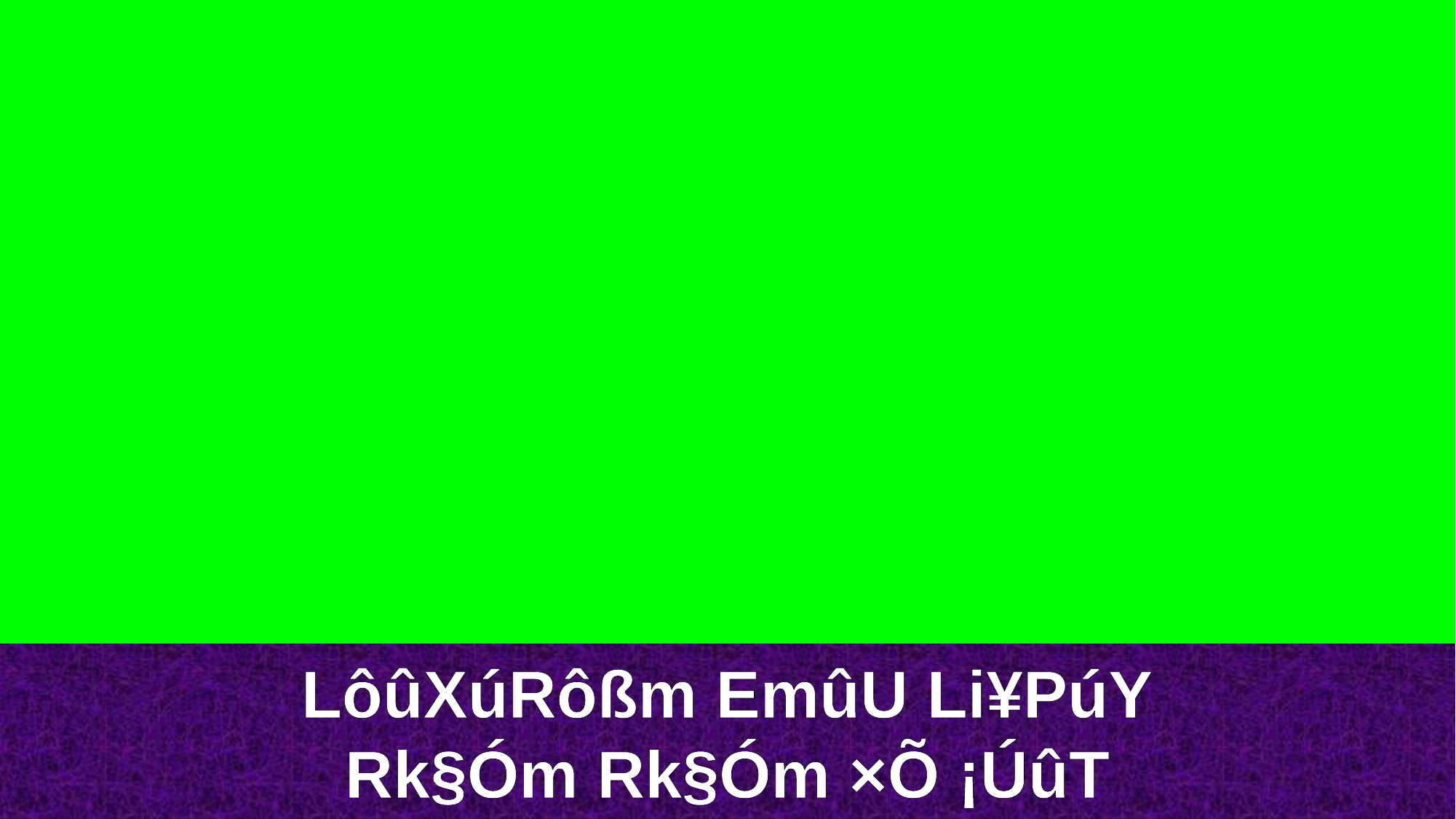

LôûXúRôßm EmûU Li¥PúY
Rk§Óm Rk§Óm ×Õ ¡ÚûT